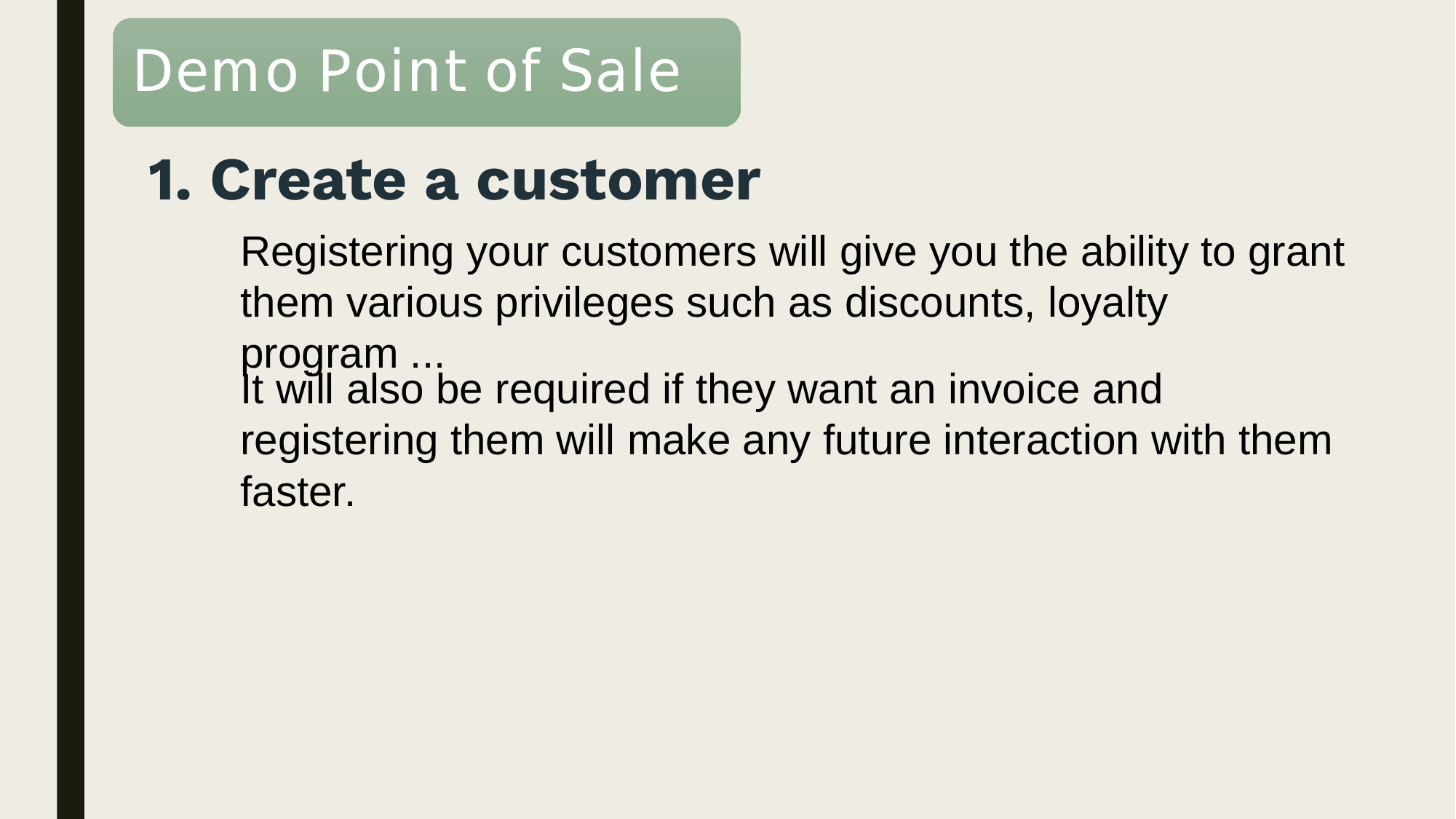

Demo Point of Sale
1. Create a customer
Registering your customers will give you the ability to grant them various privileges such as discounts, loyalty program ...
It will also be required if they want an invoice and registering them will make any future interaction with them faster.